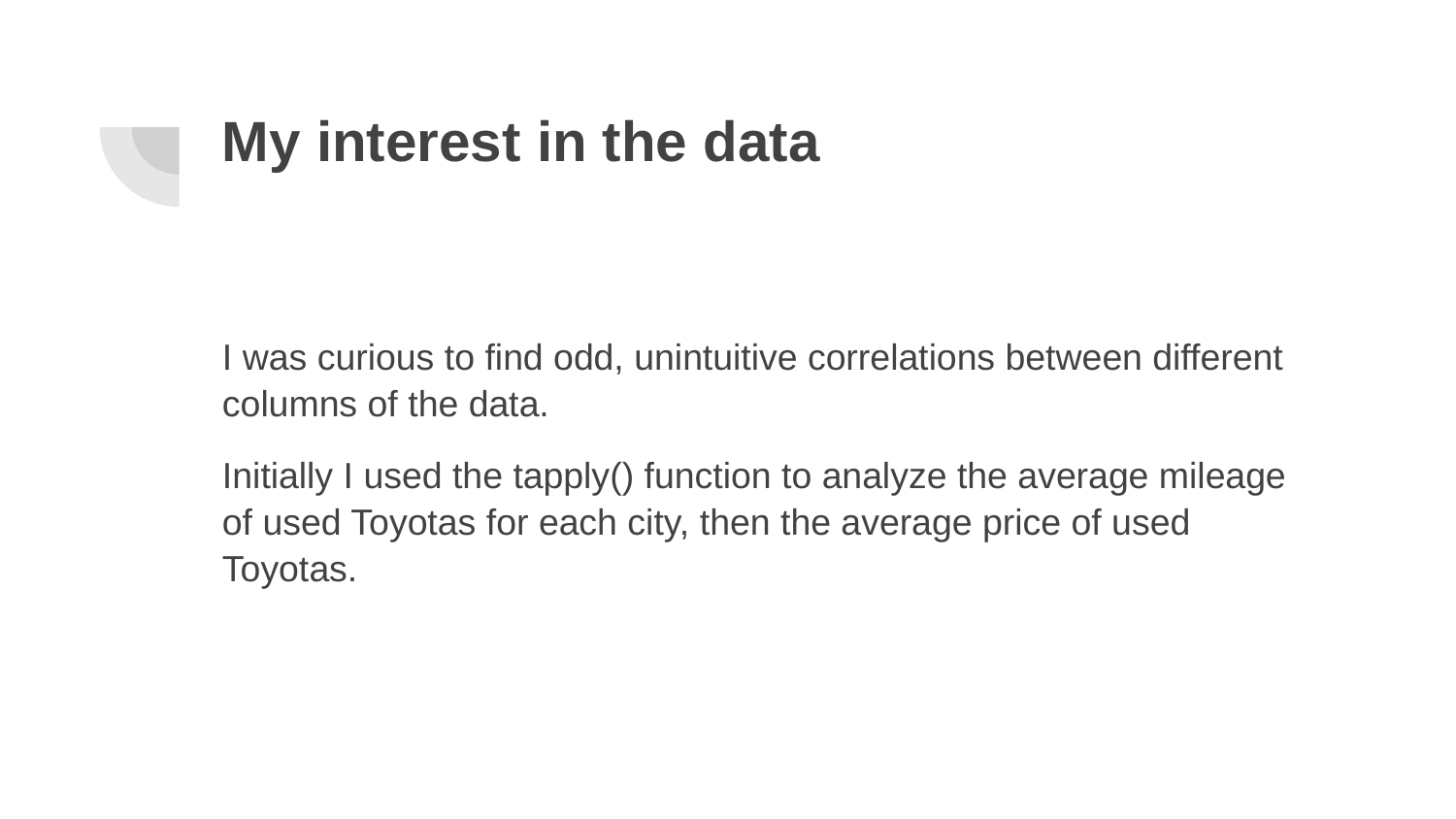

# My interest in the data
I was curious to find odd, unintuitive correlations between different columns of the data.
Initially I used the tapply() function to analyze the average mileage of used Toyotas for each city, then the average price of used Toyotas.